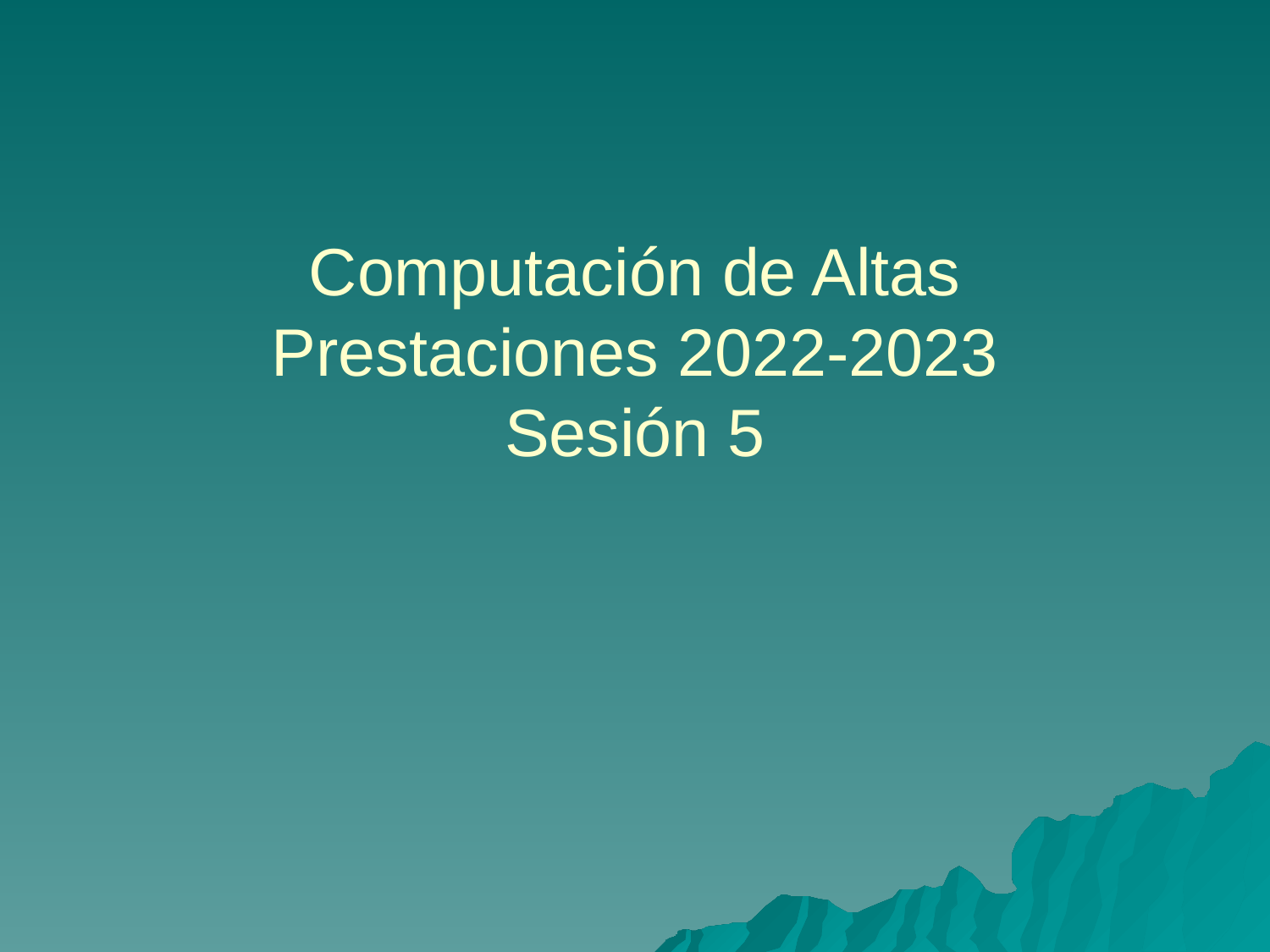

# Computación de Altas Prestaciones 2022-2023 Sesión 5